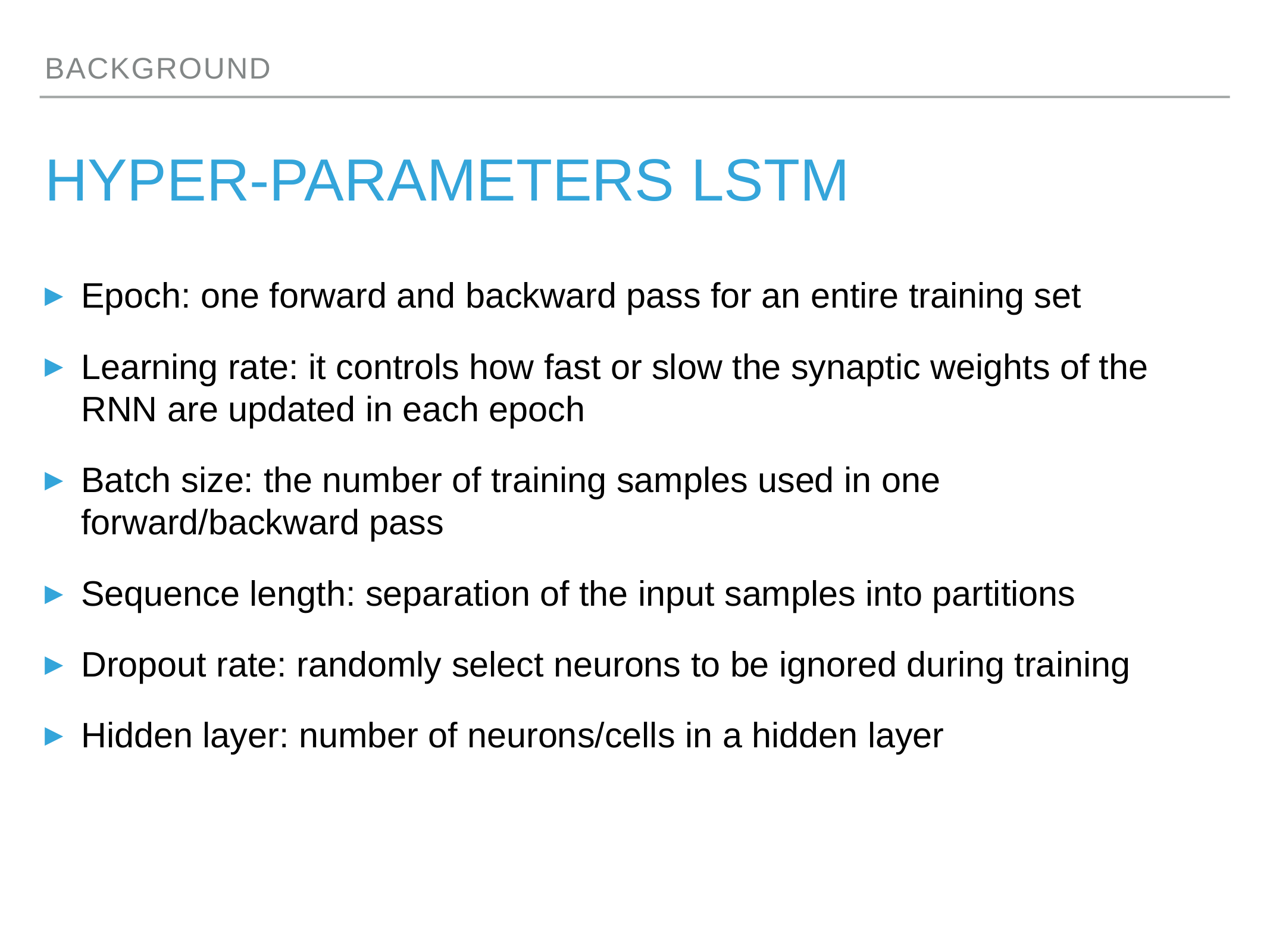

background
# hyper-parameters lstm
Epoch: one forward and backward pass for an entire training set
Learning rate: it controls how fast or slow the synaptic weights of the RNN are updated in each epoch
Batch size: the number of training samples used in one forward/backward pass
Sequence length: separation of the input samples into partitions
Dropout rate: randomly select neurons to be ignored during training
Hidden layer: number of neurons/cells in a hidden layer
40